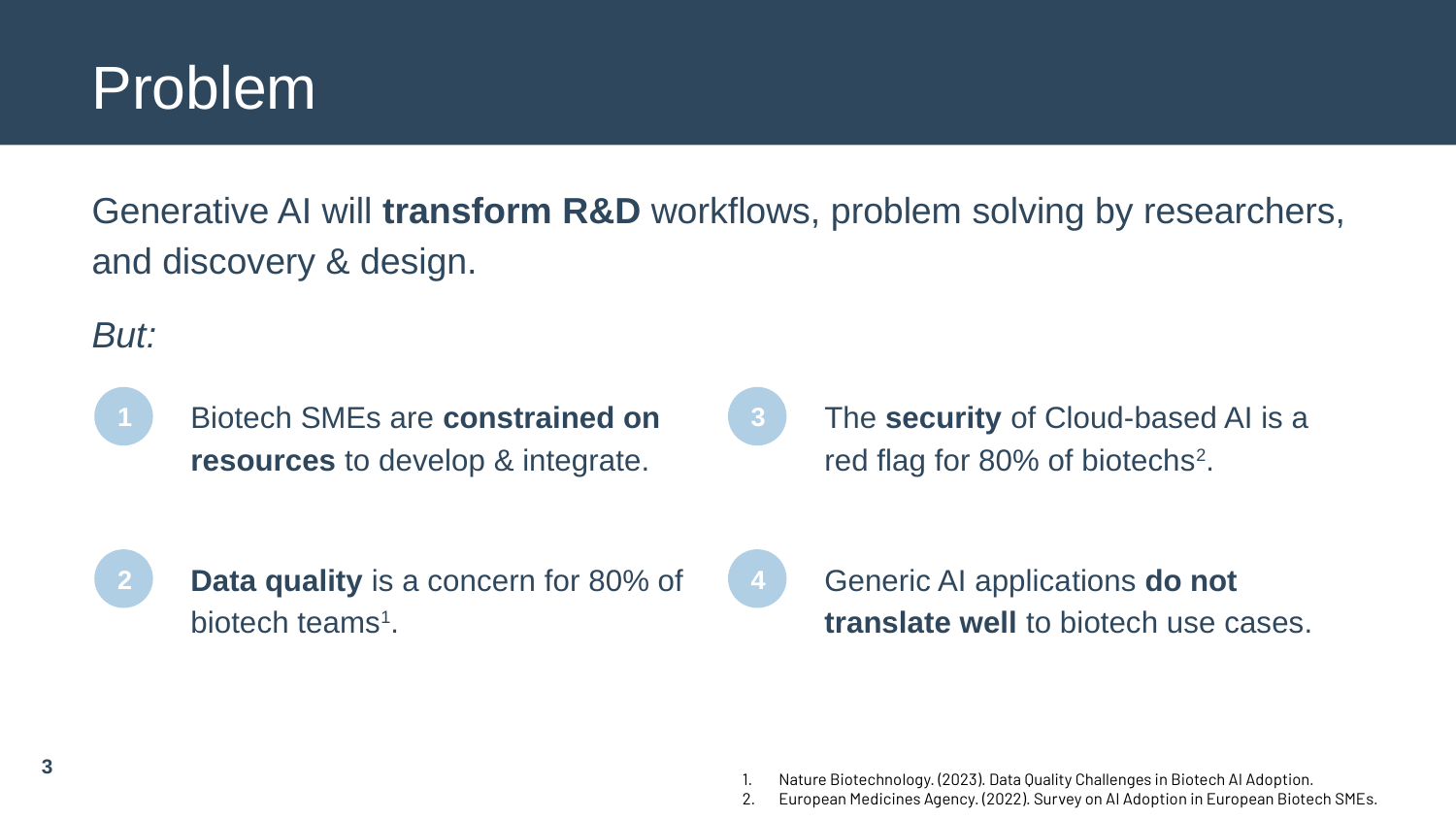

# Problem
Generative AI will transform R&D workflows, problem solving by researchers, and discovery & design.
But:
Biotech SMEs are constrained on resources to develop & integrate.
The security of Cloud-based AI is a red flag for 80% of biotechs2.
1
3
Data quality is a concern for 80% of biotech teams1.
Generic AI applications do not translate well to biotech use cases.
2
4
3
Nature Biotechnology. (2023). Data Quality Challenges in Biotech AI Adoption.
European Medicines Agency. (2022). Survey on AI Adoption in European Biotech SMEs.